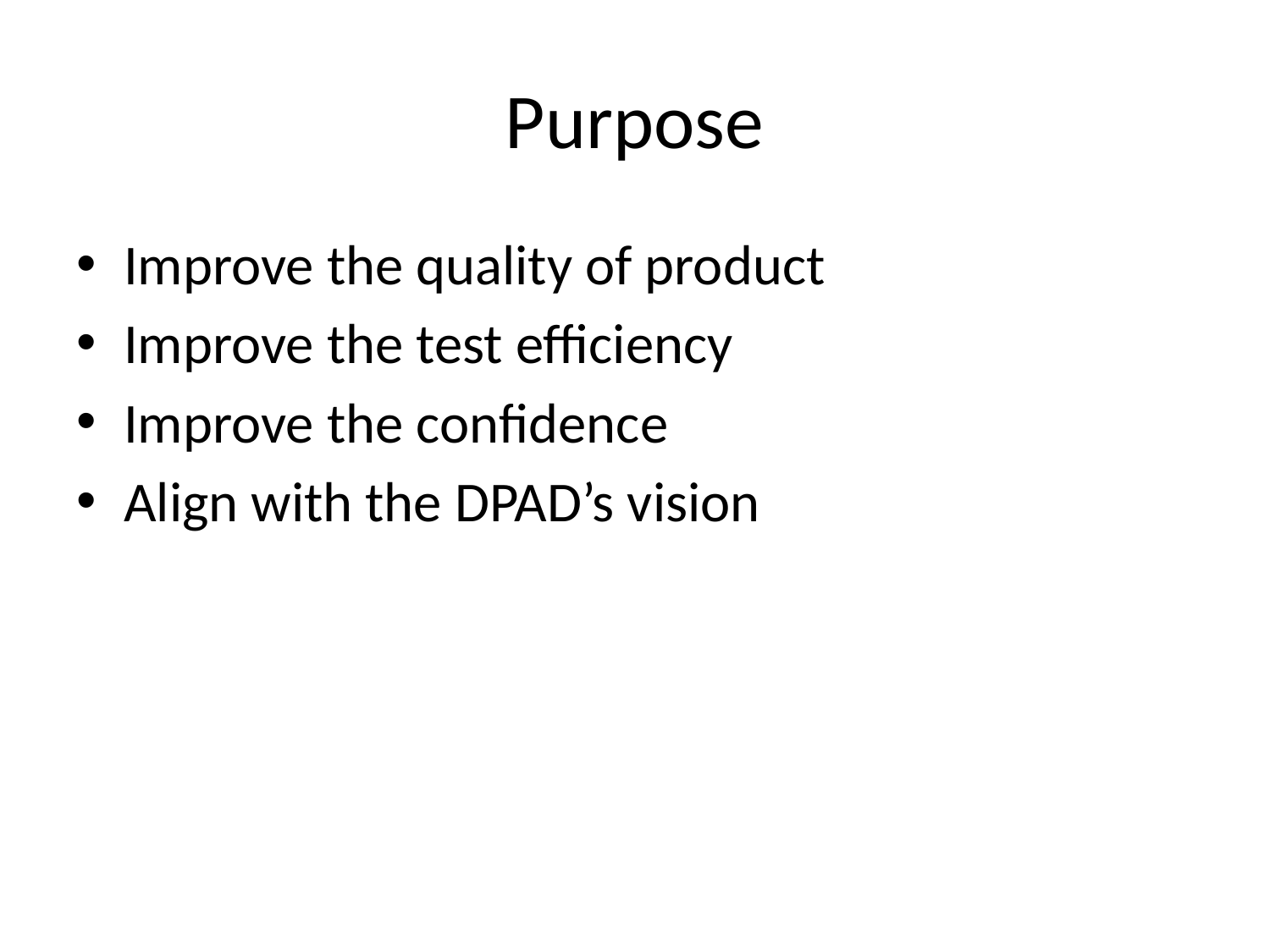

# Purpose
Improve the quality of product
Improve the test efficiency
Improve the confidence
Align with the DPAD’s vision